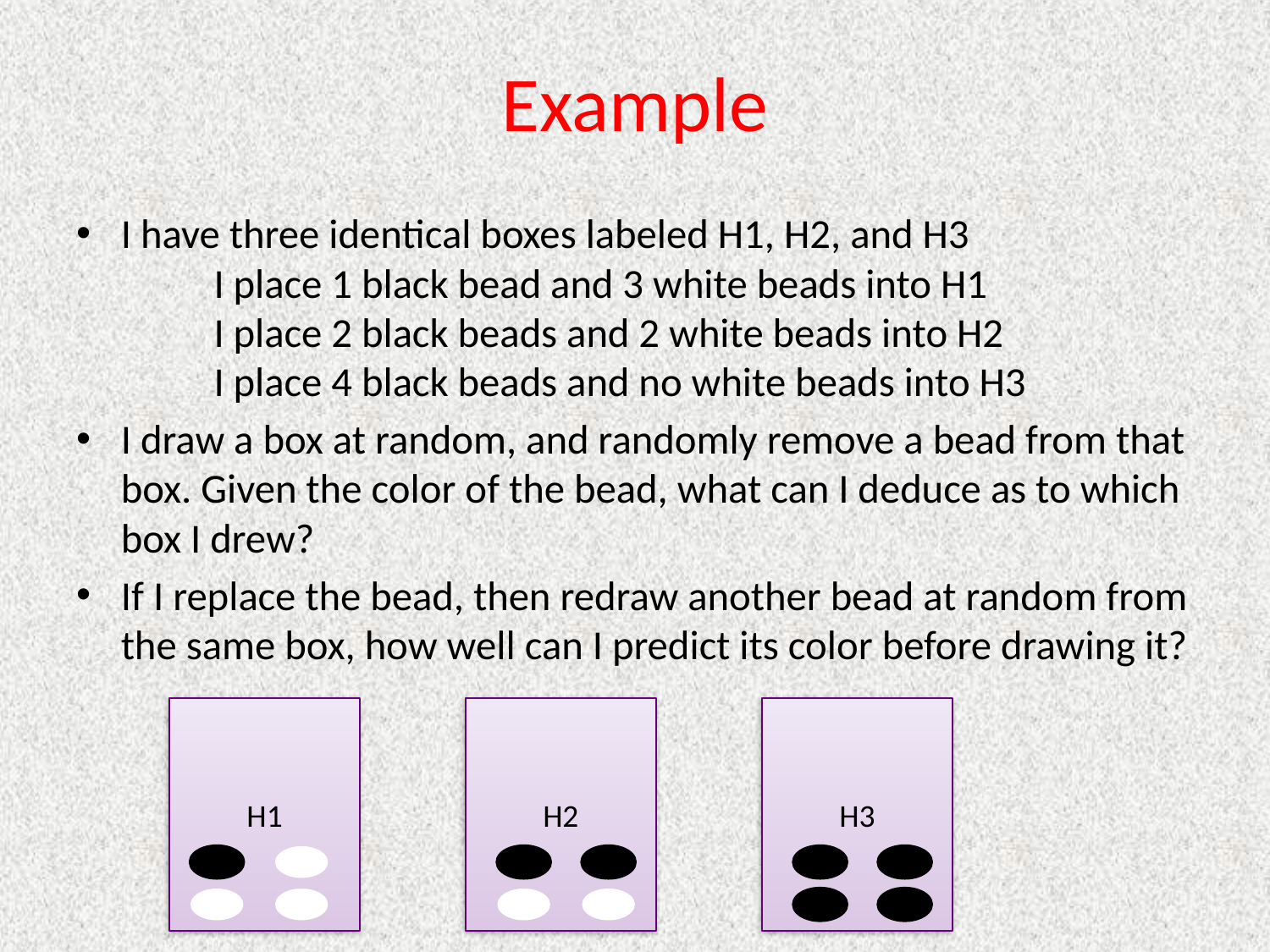

# Example
I have three identical boxes labeled H1, H2, and H3
	I place 1 black bead and 3 white beads into H1
	I place 2 black beads and 2 white beads into H2
	I place 4 black beads and no white beads into H3
I draw a box at random, and randomly remove a bead from that box. Given the color of the bead, what can I deduce as to which box I drew?
If I replace the bead, then redraw another bead at random from the same box, how well can I predict its color before drawing it?

H1
H2
H3